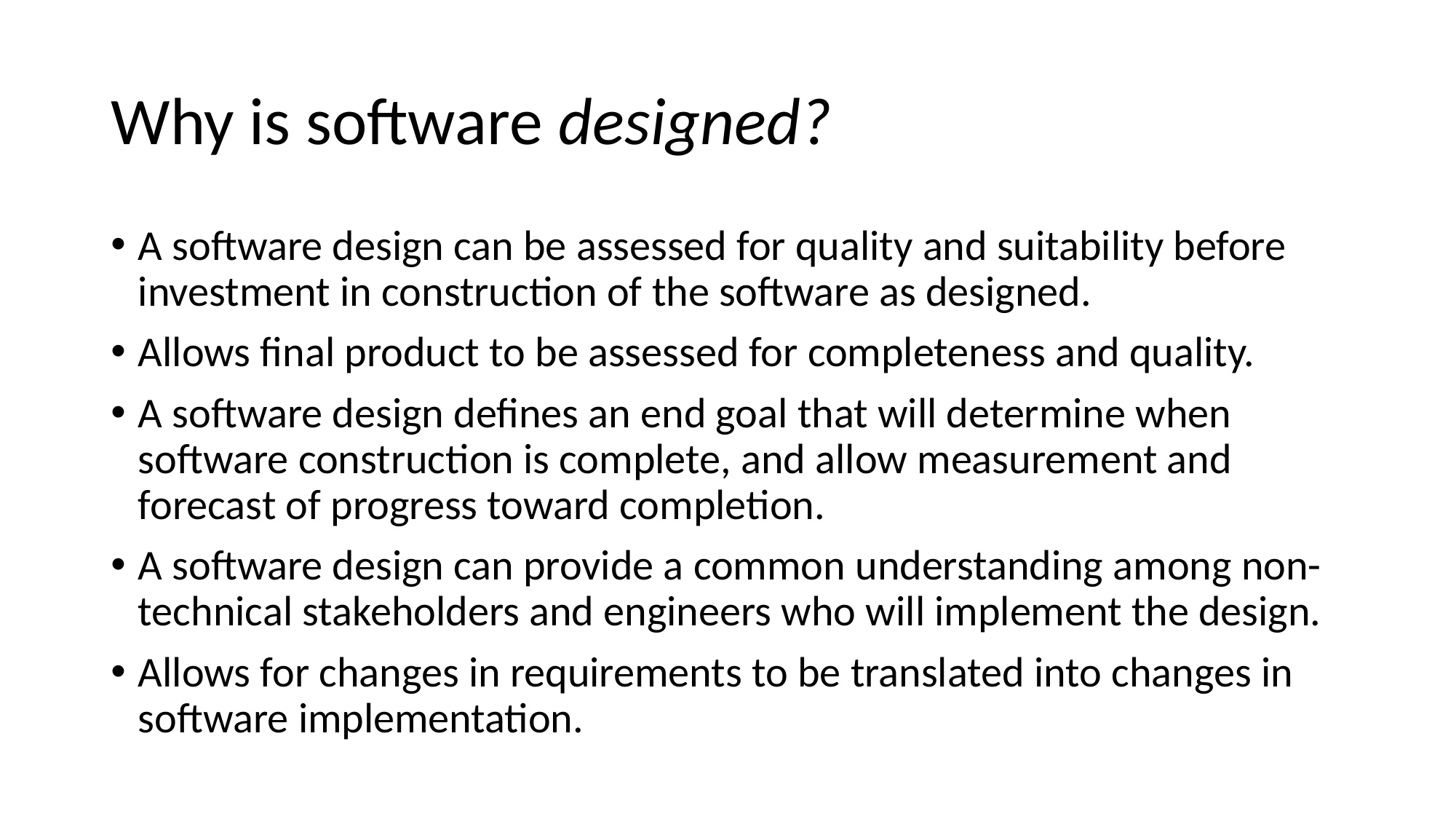

# Why is software designed?
A software design can be assessed for quality and suitability before investment in construction of the software as designed.
Allows final product to be assessed for completeness and quality.
A software design defines an end goal that will determine when software construction is complete, and allow measurement and forecast of progress toward completion.
A software design can provide a common understanding among non-technical stakeholders and engineers who will implement the design.
Allows for changes in requirements to be translated into changes in software implementation.